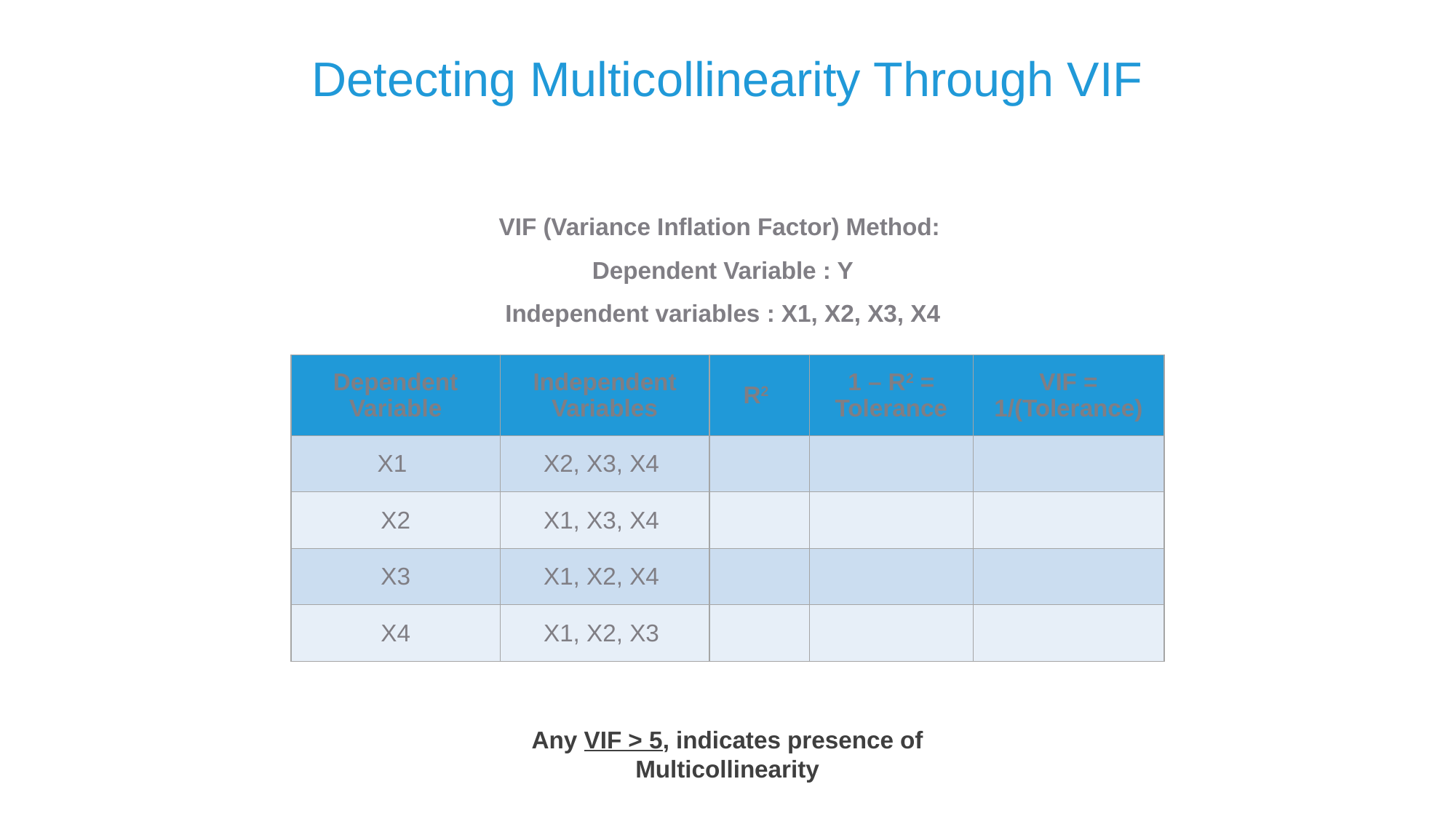

# Detecting Multicollinearity Through VIF
VIF (Variance Inflation Factor) Method:
Dependent Variable : Y
Independent variables : X1, X2, X3, X4
| Dependent Variable | Independent Variables | R2 | 1 – R2 = Tolerance | VIF = 1/(Tolerance) |
| --- | --- | --- | --- | --- |
| X1 | X2, X3, X4 |  |  |  |
| X2 | X1, X3, X4 |  |  |  |
| X3 | X1, X2, X4 |  |  |  |
| X4 | X1, X2, X3 |  |  |  |
Any VIF > 5, indicates presence of Multicollinearity